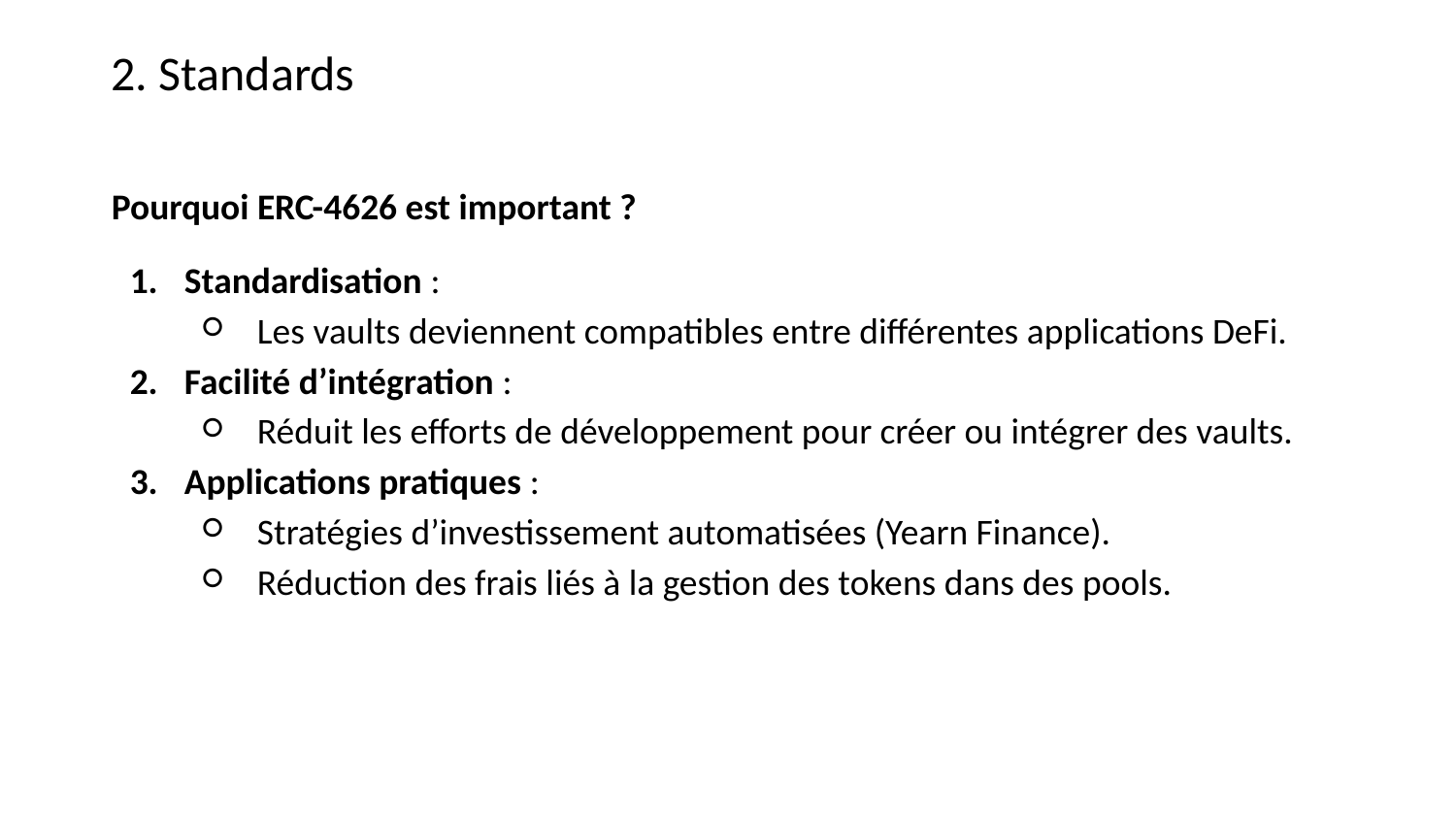

2. Standards
Pourquoi ERC-4626 est important ?
Standardisation :
Les vaults deviennent compatibles entre différentes applications DeFi.
Facilité d’intégration :
Réduit les efforts de développement pour créer ou intégrer des vaults.
Applications pratiques :
Stratégies d’investissement automatisées (Yearn Finance).
Réduction des frais liés à la gestion des tokens dans des pools.